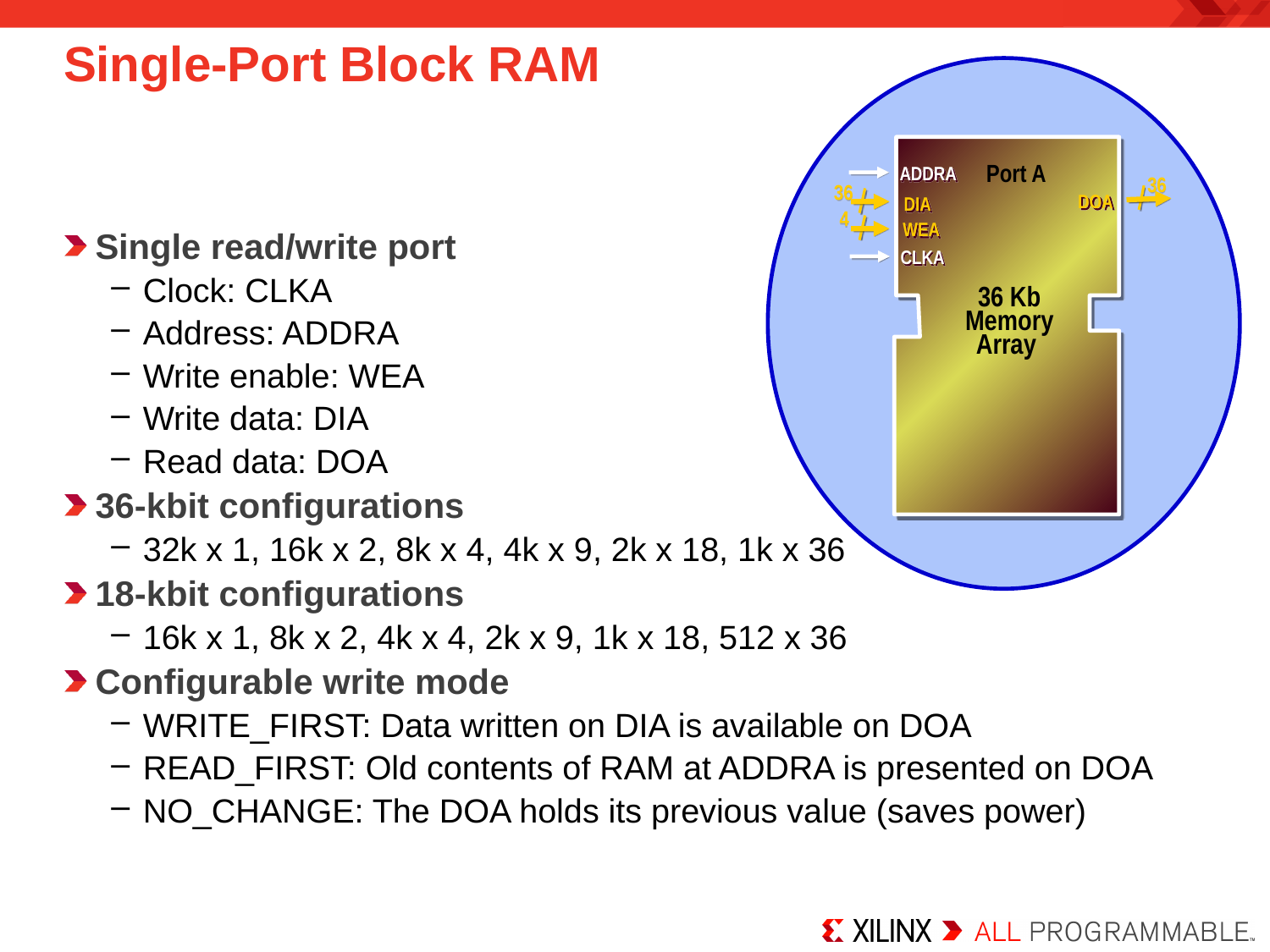

Single-Port Block RAM
Single read/write port
Clock: CLKA
Address: ADDRA
Write enable: WEA
Write data: DIA
Read data: DOA
36-kbit configurations
32k x 1, 16k x 2, 8k x 4, 4k x 9, 2k x 18, 1k x 36
18-kbit configurations
16k x 1, 8k x 2, 4k x 4, 2k x 9, 1k x 18, 512 x 36
Configurable write mode
WRITE_FIRST: Data written on DIA is available on DOA
READ_FIRST: Old contents of RAM at ADDRA is presented on DOA
NO_CHANGE: The DOA holds its previous value (saves power)

Port A

ADDRA
36

36
 DOA
 DIA

4
WEA

CLKA

36 Kb
Memory
Array